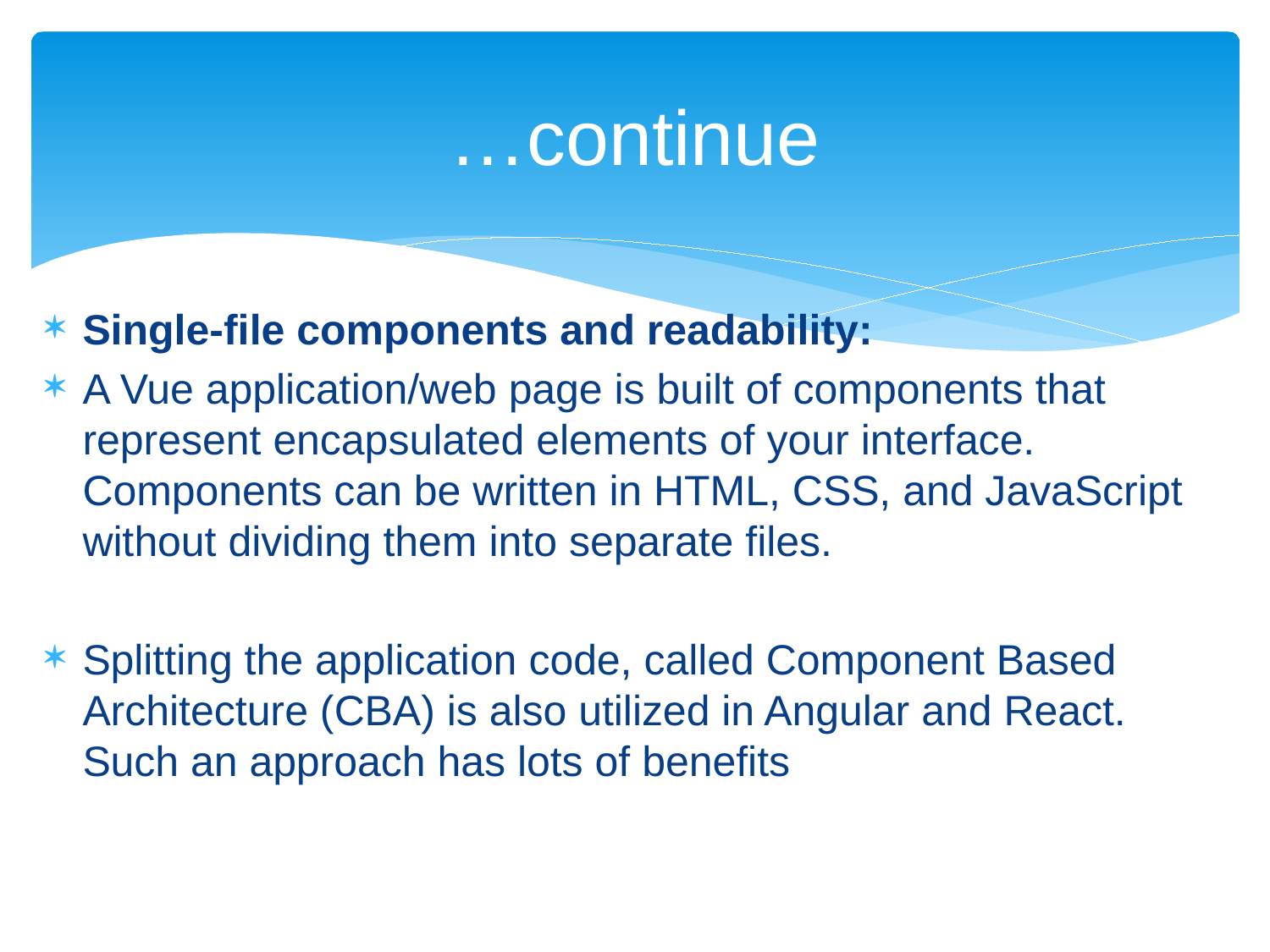

# …continue
Single-file components and readability:
A Vue application/web page is built of components that represent encapsulated elements of your interface. Components can be written in HTML, CSS, and JavaScript without dividing them into separate files.

Splitting the application code, called Component Based Architecture (CBA) is also utilized in Angular and React. Such an approach has lots of benefits